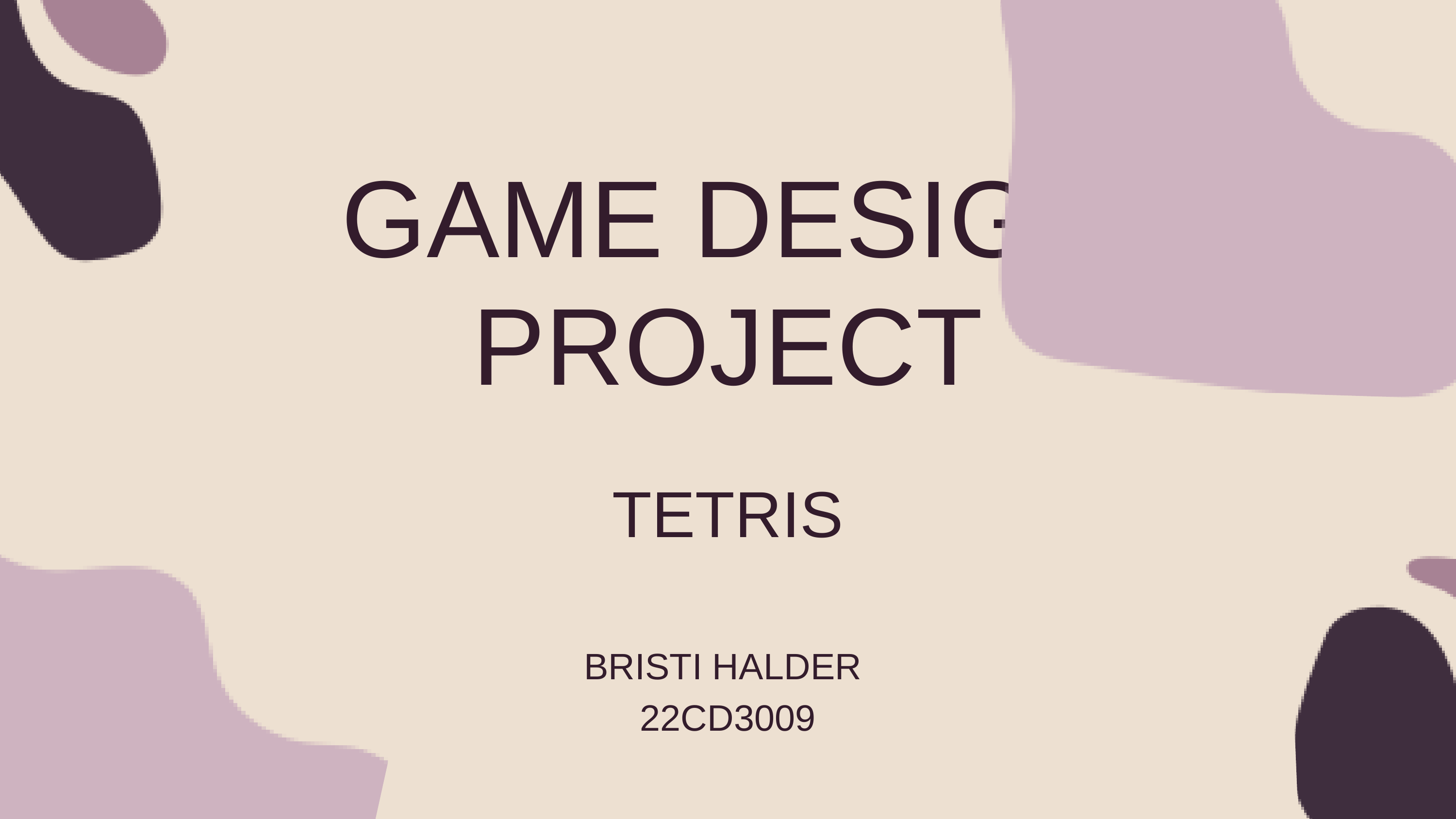

GAME DESIGN PROJECT

TETRIS

BRISTI HALDER
22CD3009